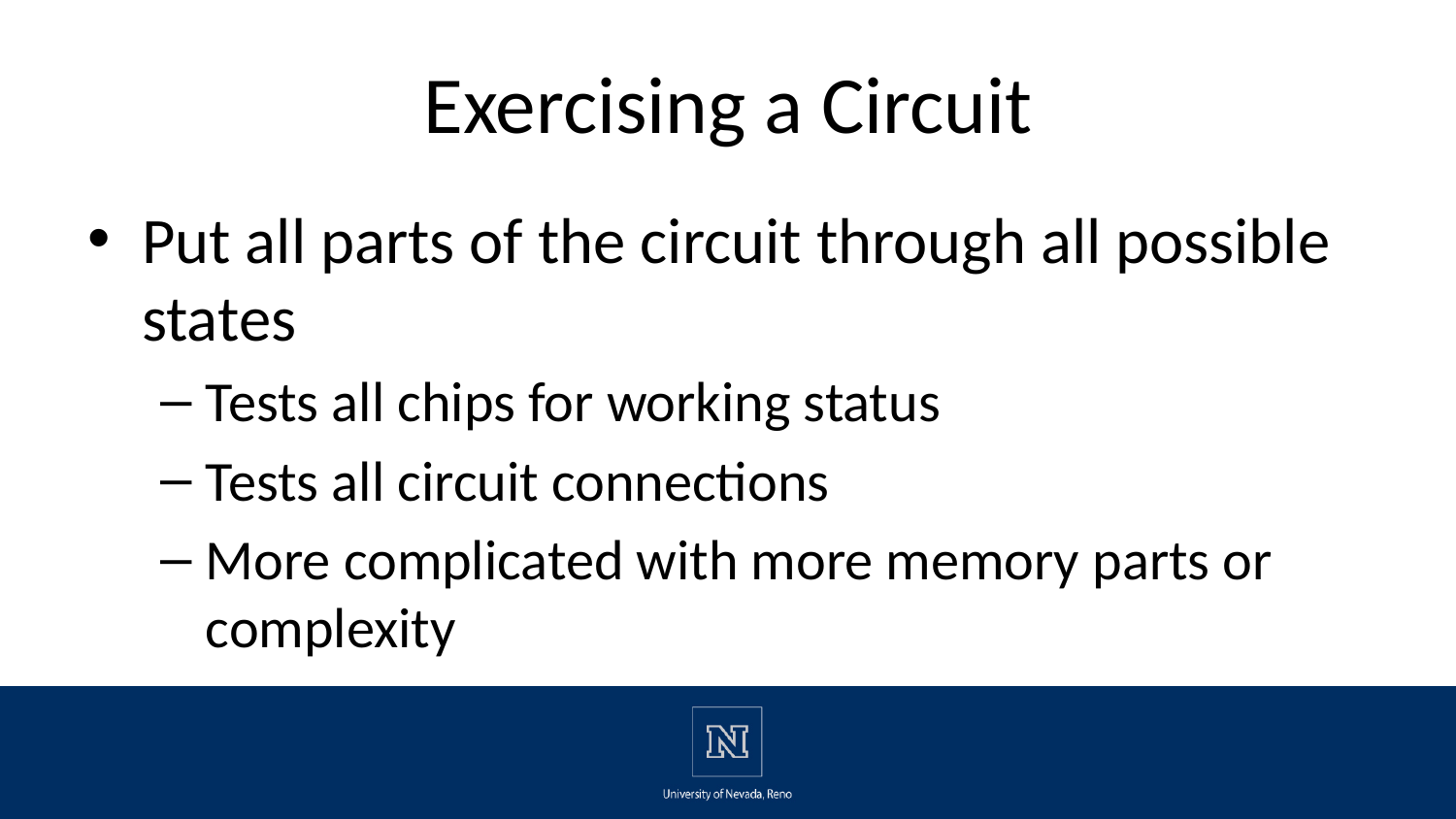

# Exercising a Circuit
Put all parts of the circuit through all possible states
Tests all chips for working status
Tests all circuit connections
More complicated with more memory parts or complexity